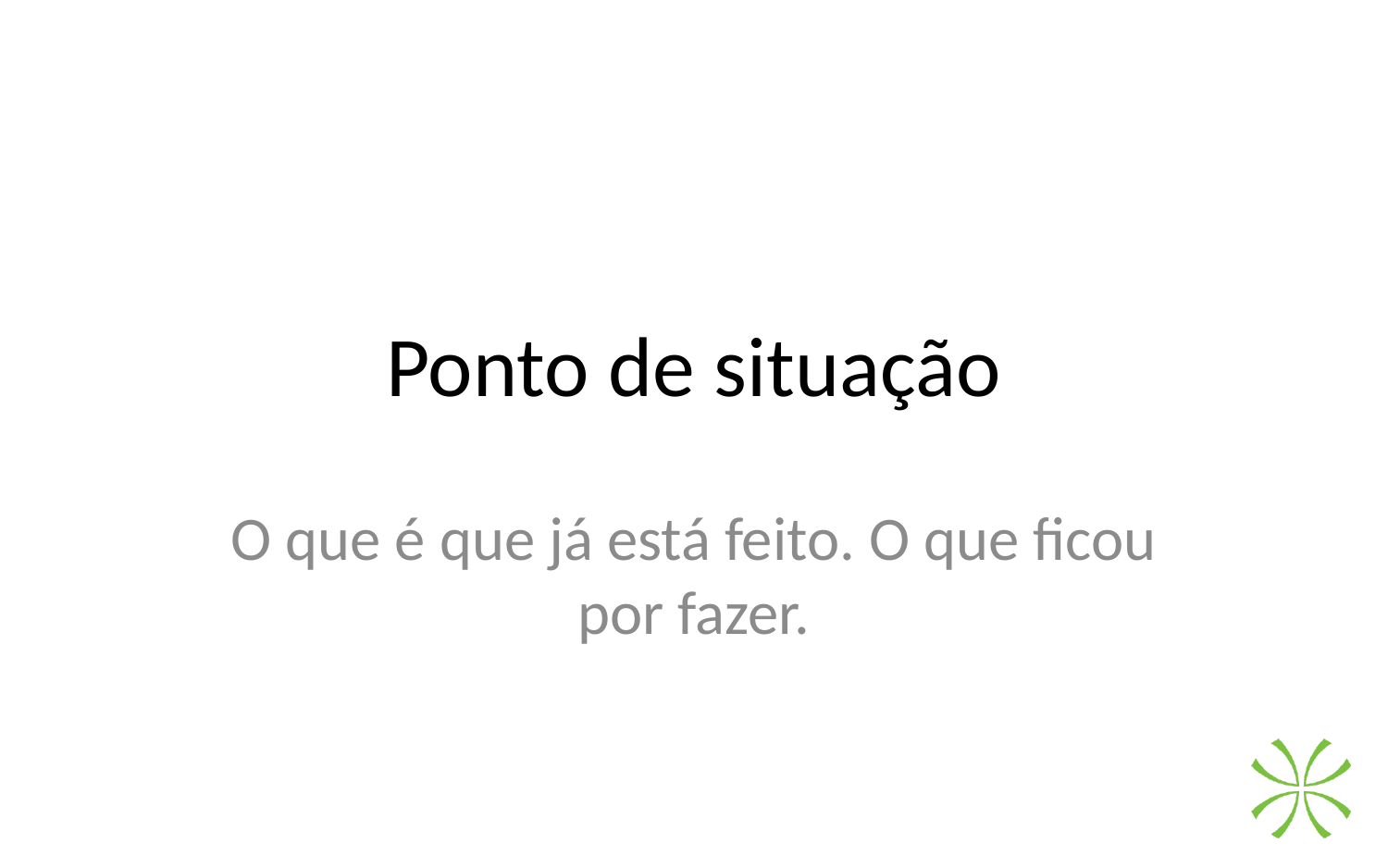

# Ponto de situação
O que é que já está feito. O que ficou por fazer.